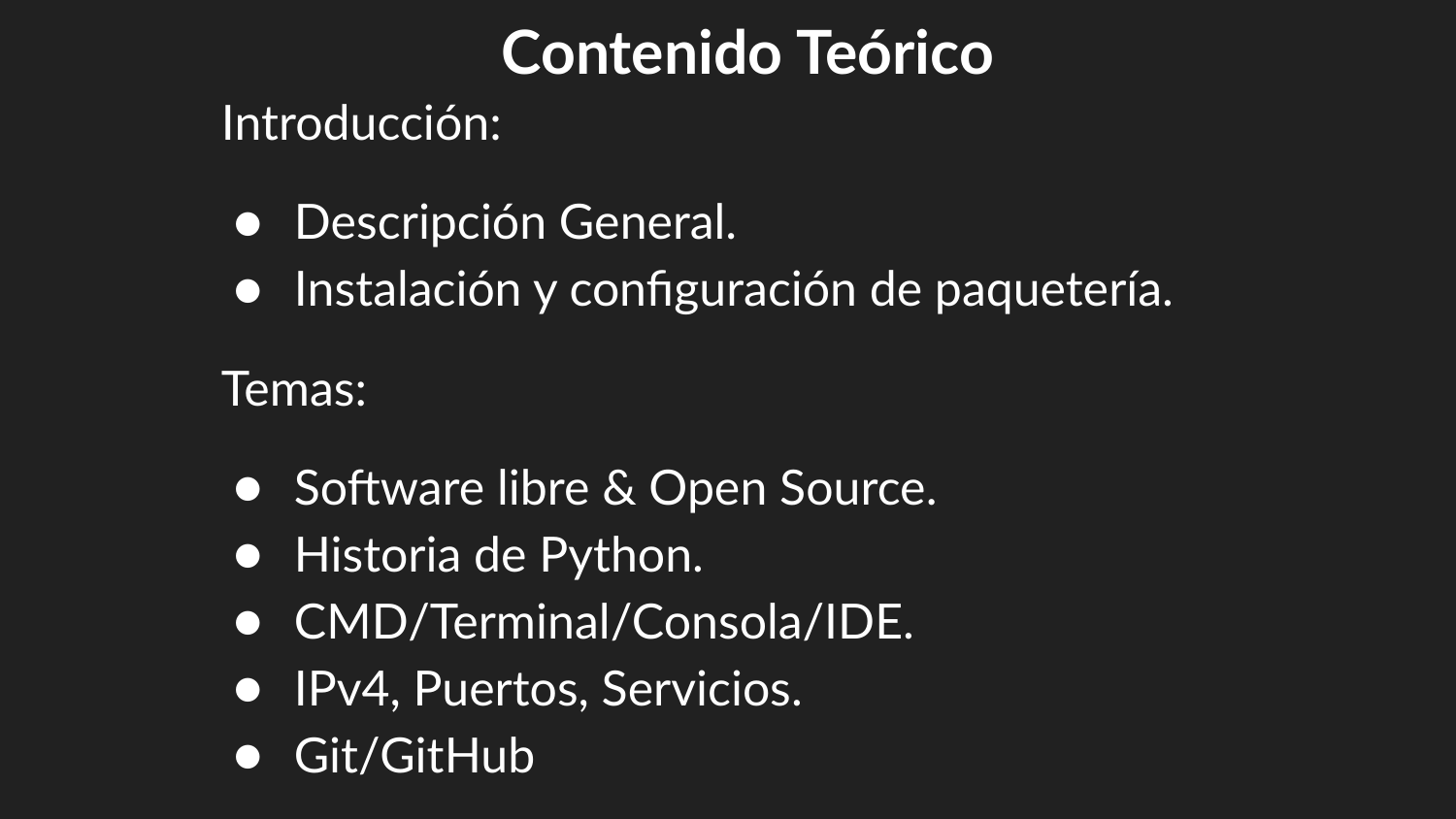

Contenido Teórico
Introducción:
Descripción General.
Instalación y configuración de paquetería.
Temas:
Software libre & Open Source.
Historia de Python.
CMD/Terminal/Consola/IDE.
IPv4, Puertos, Servicios.
Git/GitHub